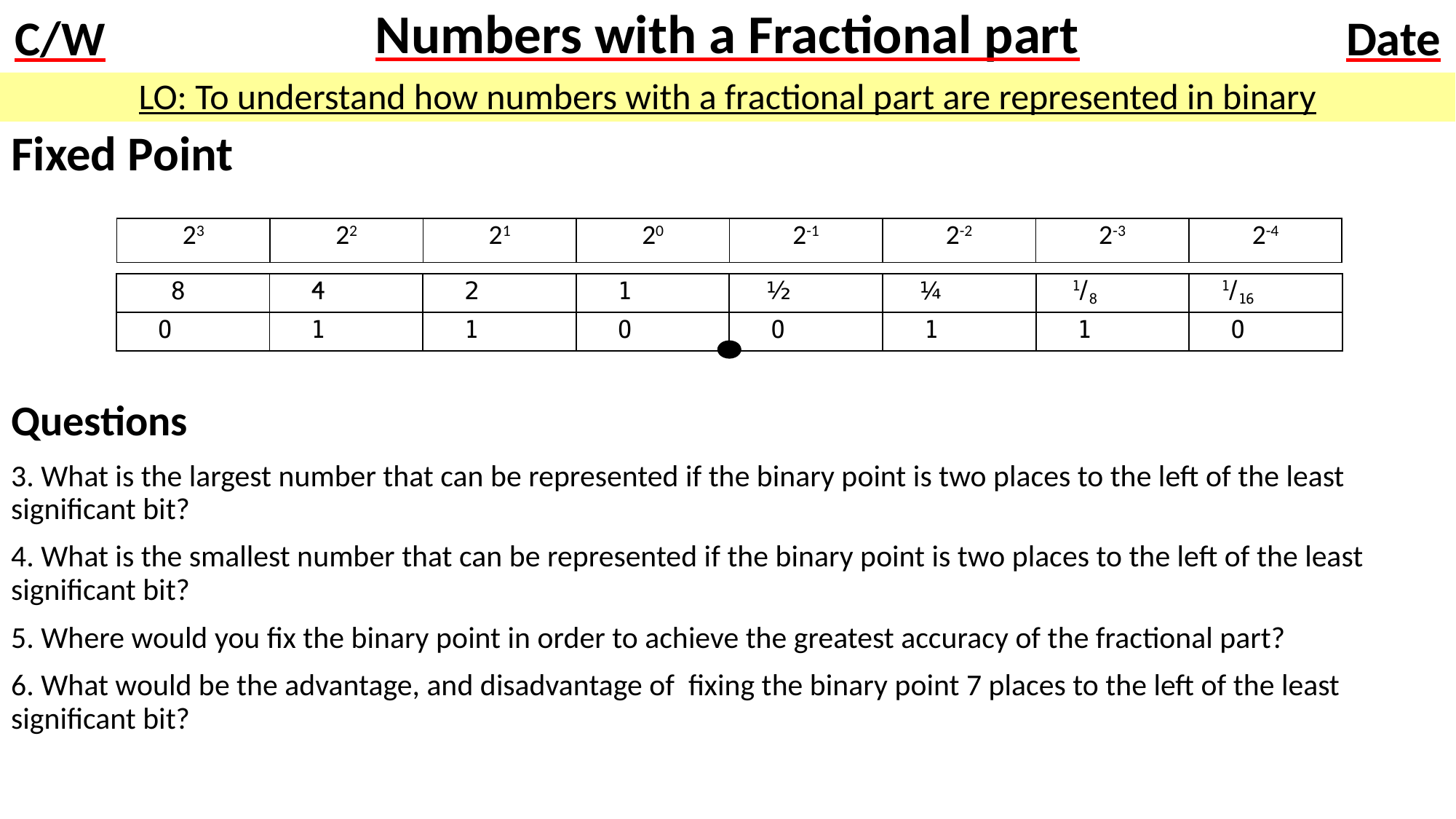

# Numbers with a Fractional part
LO: To understand how numbers with a fractional part are represented in binary
Fixed Point

Questions
3. What is the largest number that can be represented if the binary point is two places to the left of the least significant bit?
4. What is the smallest number that can be represented if the binary point is two places to the left of the least significant bit?
5. Where would you fix the binary point in order to achieve the greatest accuracy of the fractional part?
6. What would be the advantage, and disadvantage of  fixing the binary point 7 places to the left of the least significant bit?

| 23 | 22 | 21 | 20 | 2-1 | 2-2 | 2-3 | 2-4 |
| --- | --- | --- | --- | --- | --- | --- | --- |
| 8 | 4 | 2 | 1 | ½ | ¼ | 1/8 | 1/16 |
| --- | --- | --- | --- | --- | --- | --- | --- |
| 0 | 1 | 1 | 0 | 0 | 1 | 1 | 0 |